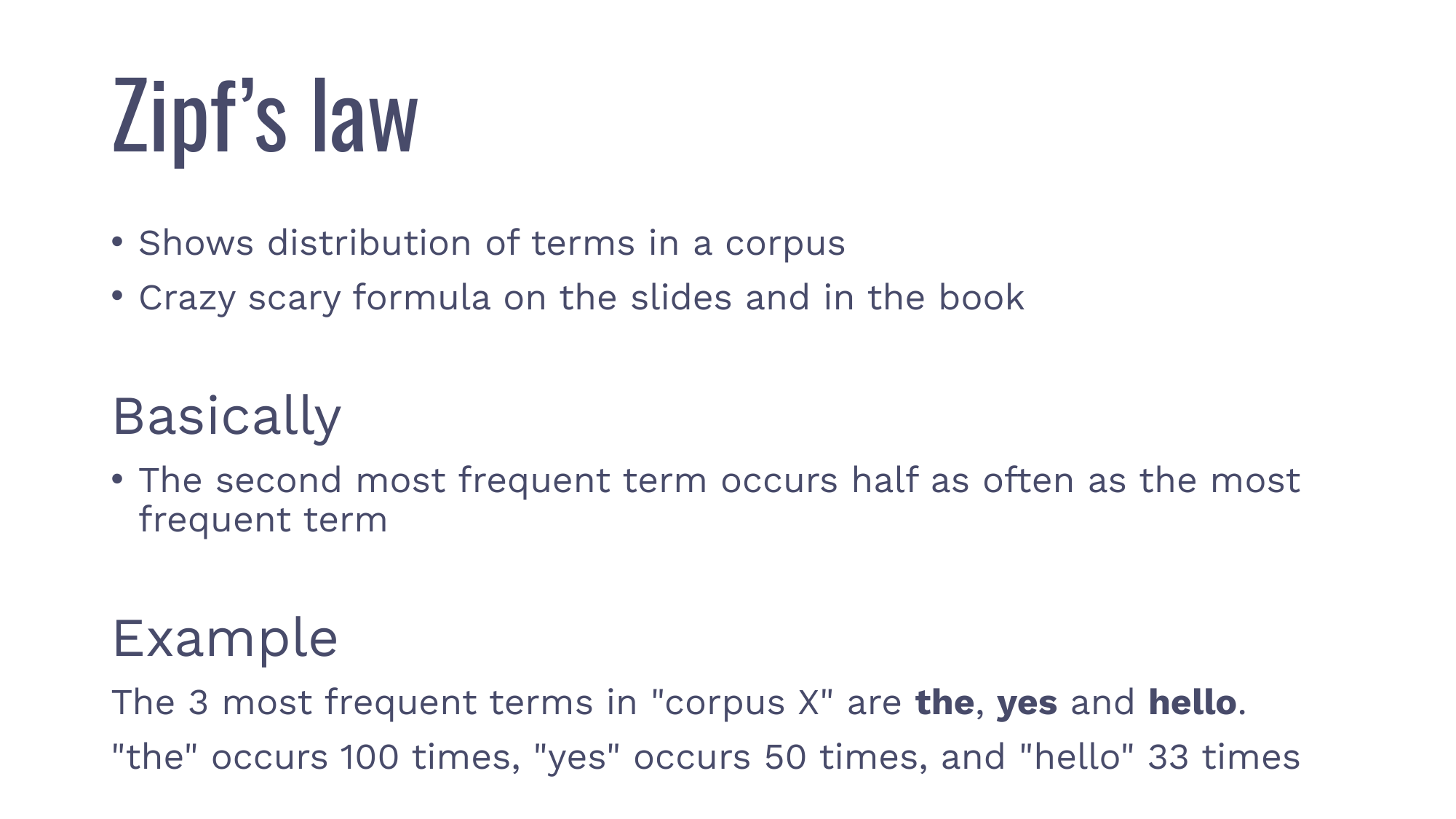

# Zipf’s law
Shows distribution of terms in a corpus
Crazy scary formula on the slides and in the book

Basically
The second most frequent term occurs half as often as the most frequent term

Example
The 3 most frequent terms in "corpus X" are the, yes and hello.
"the" occurs 100 times, "yes" occurs 50 times, and "hello" 33 times